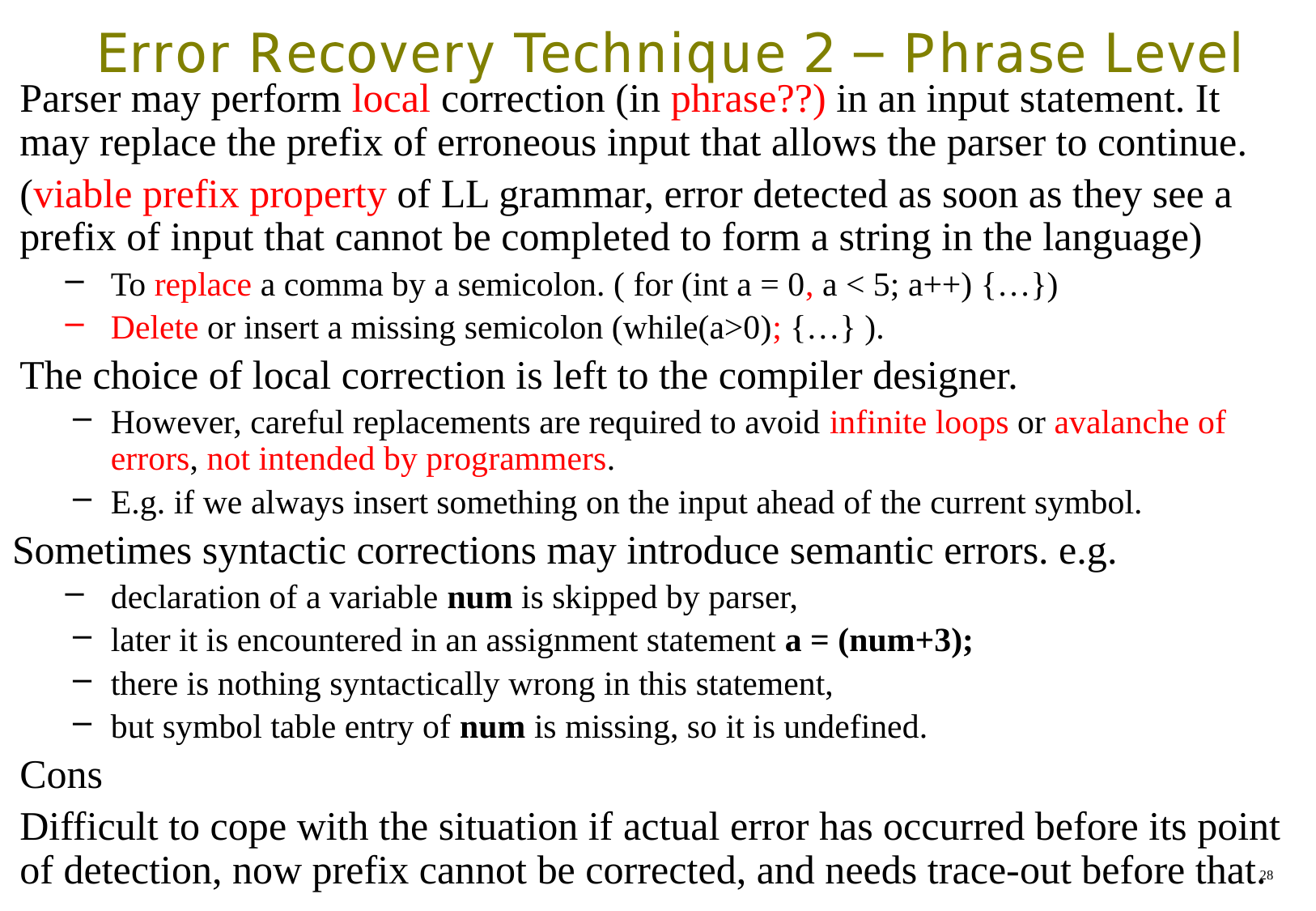

# Error Recovery Technique 2 – Phrase Level
Parser may perform local correction (in phrase??) in an input statement. It may replace the prefix of erroneous input that allows the parser to continue.
(viable prefix property of LL grammar, error detected as soon as they see a prefix of input that cannot be completed to form a string in the language)
To replace a comma by a semicolon. ( for (int a = 0, a < 5; a++) {…})
Delete or insert a missing semicolon (while(a>0); {…} ).
The choice of local correction is left to the compiler designer.
However, careful replacements are required to avoid infinite loops or avalanche of errors, not intended by programmers.
E.g. if we always insert something on the input ahead of the current symbol.
Sometimes syntactic corrections may introduce semantic errors. e.g.
declaration of a variable num is skipped by parser,
later it is encountered in an assignment statement a = (num+3);
there is nothing syntactically wrong in this statement,
but symbol table entry of num is missing, so it is undefined.
Cons
Difficult to cope with the situation if actual error has occurred before its point of detection, now prefix cannot be corrected, and needs trace-out before that.
28